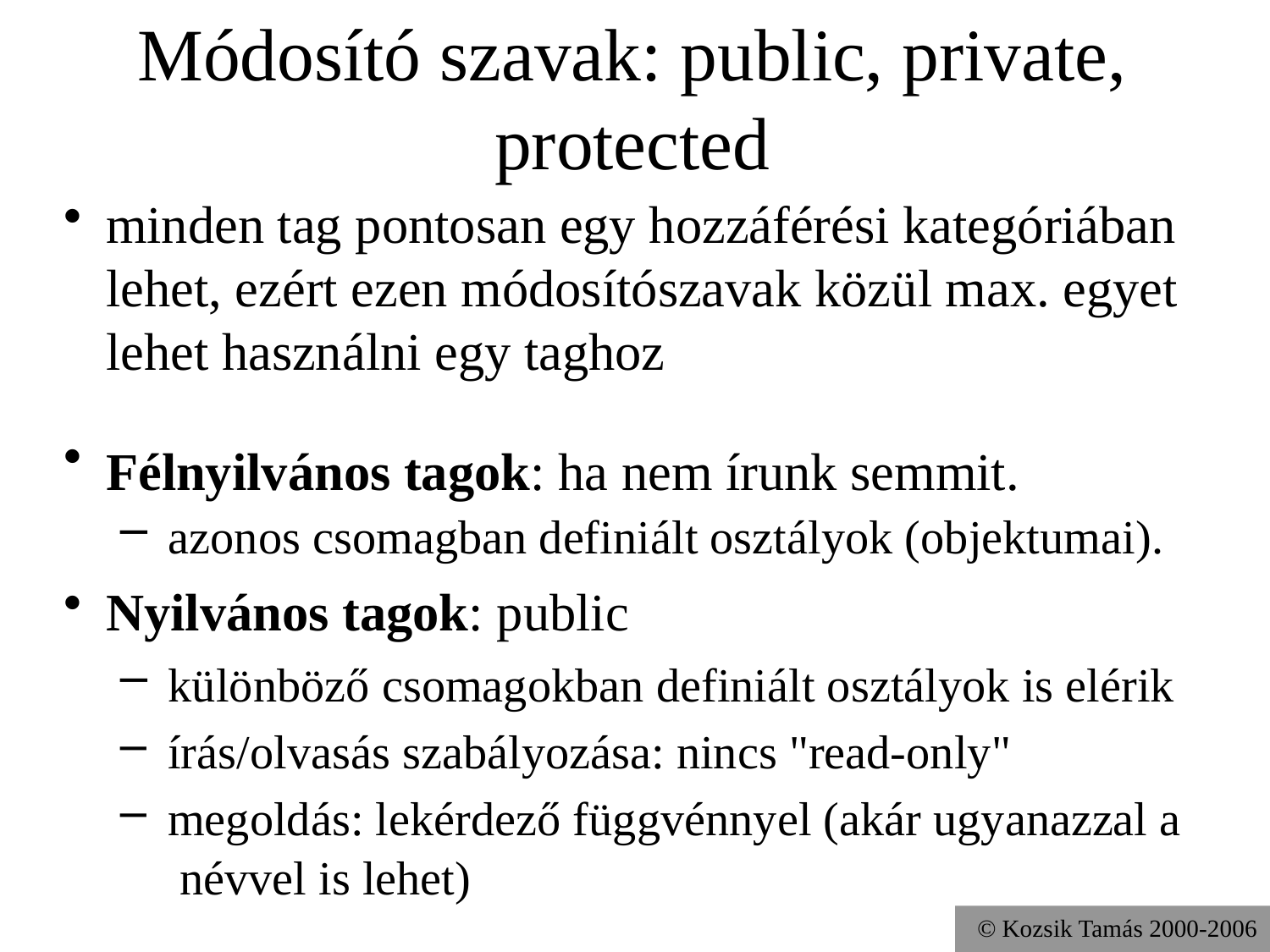

# Módosító szavak: public, private, protected
minden tag pontosan egy hozzáférési kategóriában lehet, ezért ezen módosítószavak közül max. egyet lehet használni egy taghoz
Félnyilvános tagok: ha nem írunk semmit.
 azonos csomagban definiált osztályok (objektumai).
Nyilvános tagok: public
 különböző csomagokban definiált osztályok is elérik
 írás/olvasás szabályozása: nincs "read-only"
 megoldás: lekérdező függvénnyel (akár ugyanazzal a     névvel is lehet)
© Kozsik Tamás 2000-2006